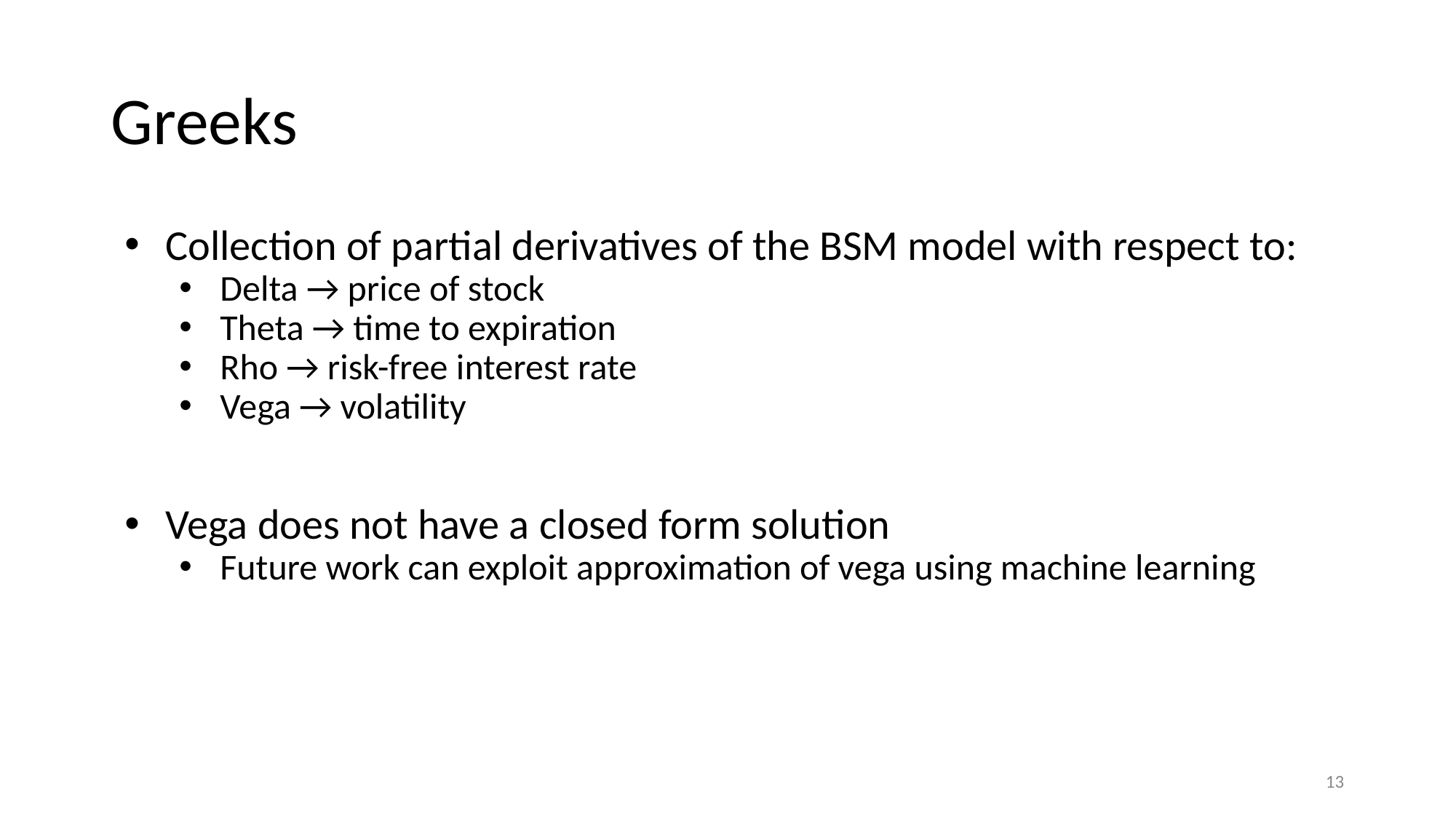

# Greeks
Collection of partial derivatives of the BSM model with respect to:
Delta → price of stock
Theta → time to expiration
Rho → risk-free interest rate
Vega → volatility

Vega does not have a closed form solution
Future work can exploit approximation of vega using machine learning
13